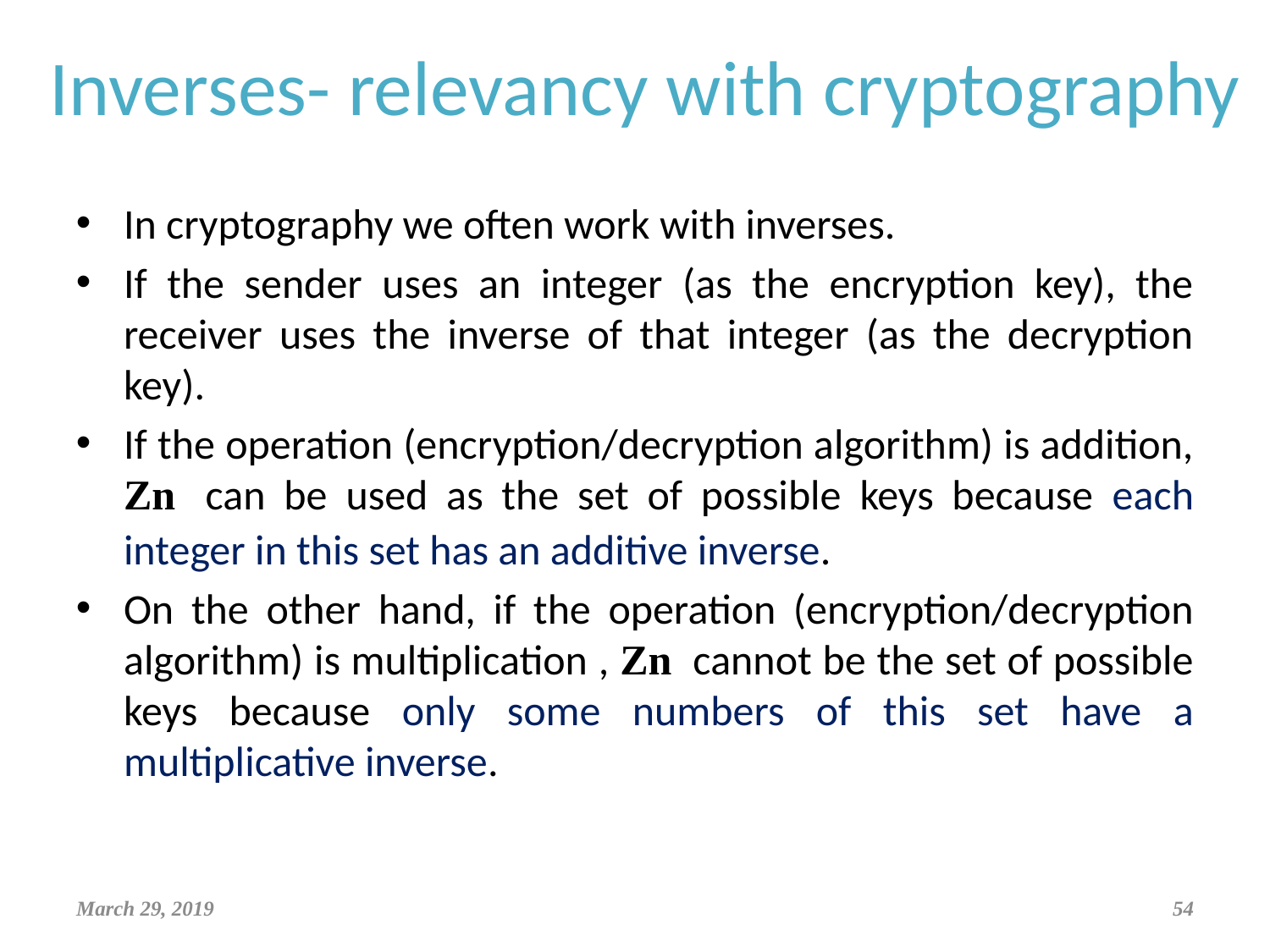

Inverses- relevancy with cryptography
In cryptography we often work with inverses.
If the sender uses an integer (as the encryption key), the receiver uses the inverse of that integer (as the decryption key).
If the operation (encryption/decryption algorithm) is addition, Zn  can be used as the set of possible keys because each integer in this set has an additive inverse.
On the other hand, if the operation (encryption/decryption algorithm) is multiplication , Zn  cannot be the set of possible keys because only some numbers of this set have a multiplicative inverse.

March 29, 2019
54